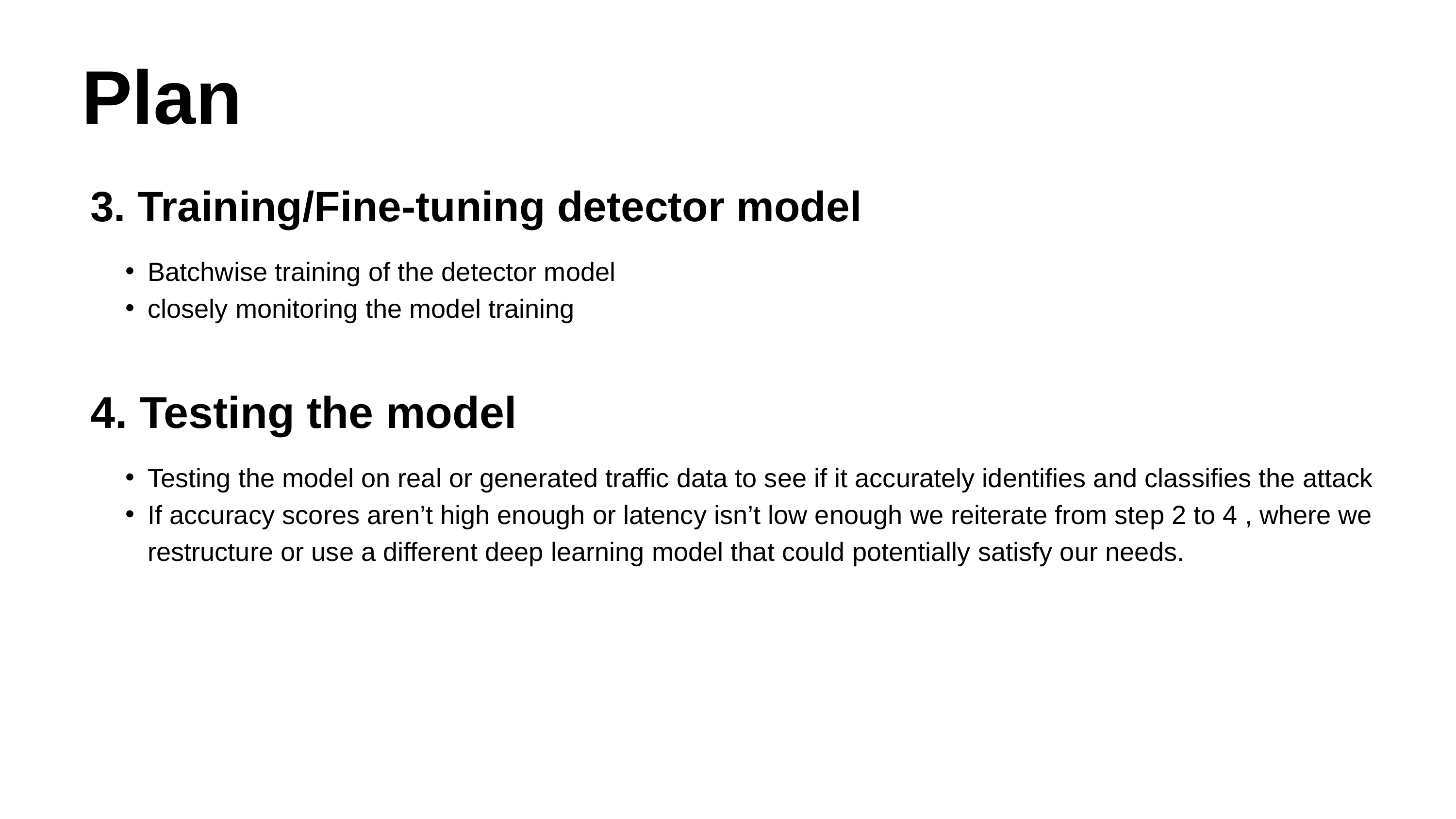

Plan
3. Training/Fine-tuning detector model
Batchwise training of the detector model
closely monitoring the model training
4. Testing the model
Testing the model on real or generated traffic data to see if it accurately identifies and classifies the attack
If accuracy scores aren’t high enough or latency isn’t low enough we reiterate from step 2 to 4 , where we restructure or use a different deep learning model that could potentially satisfy our needs.